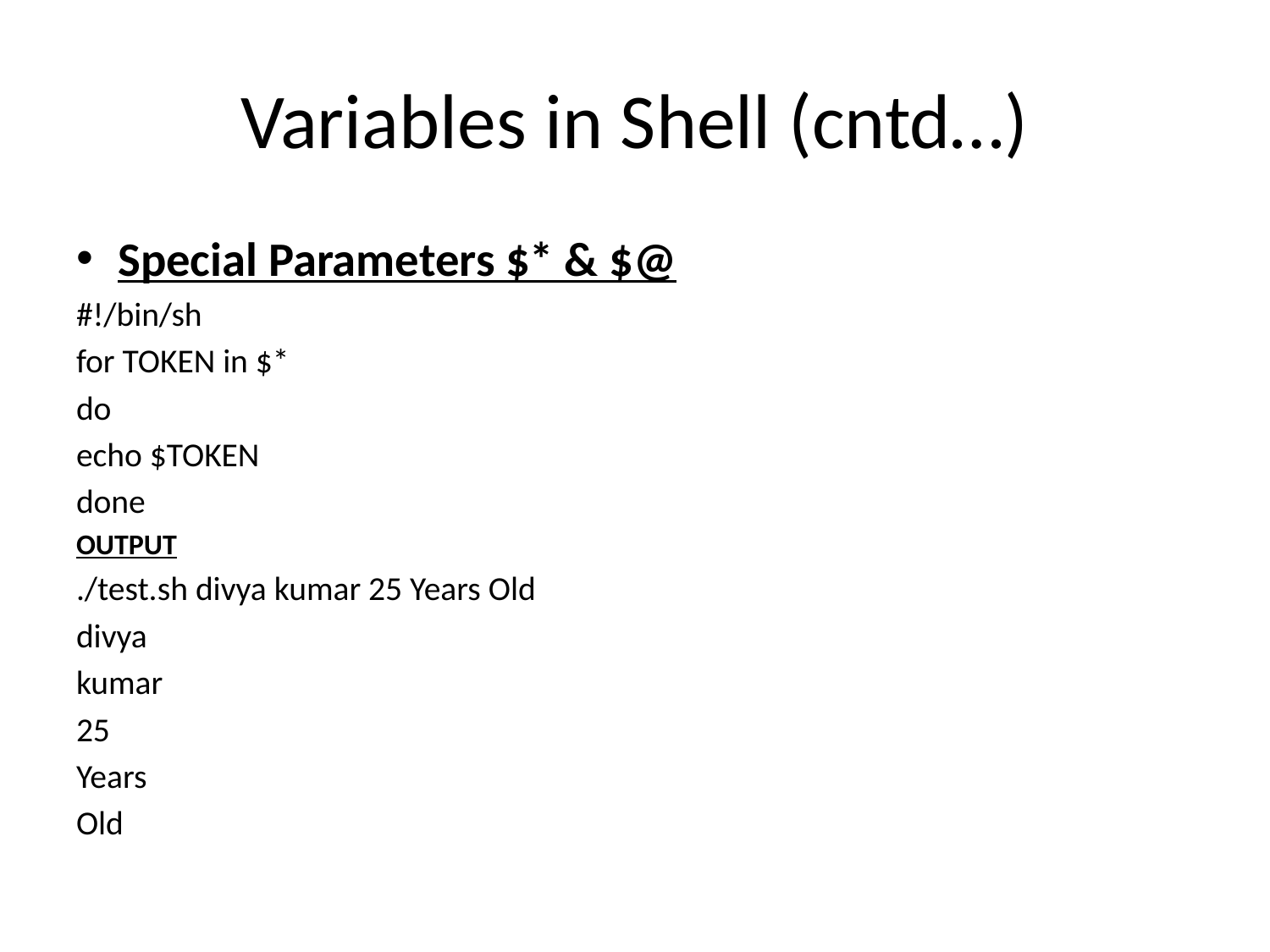

# Variables in Shell (cntd…)
Special Parameters $* & $@
#!/bin/sh
for TOKEN in $*
do
echo $TOKEN
done
OUTPUT
./test.sh divya kumar 25 Years Old
divya
kumar
25
Years
Old